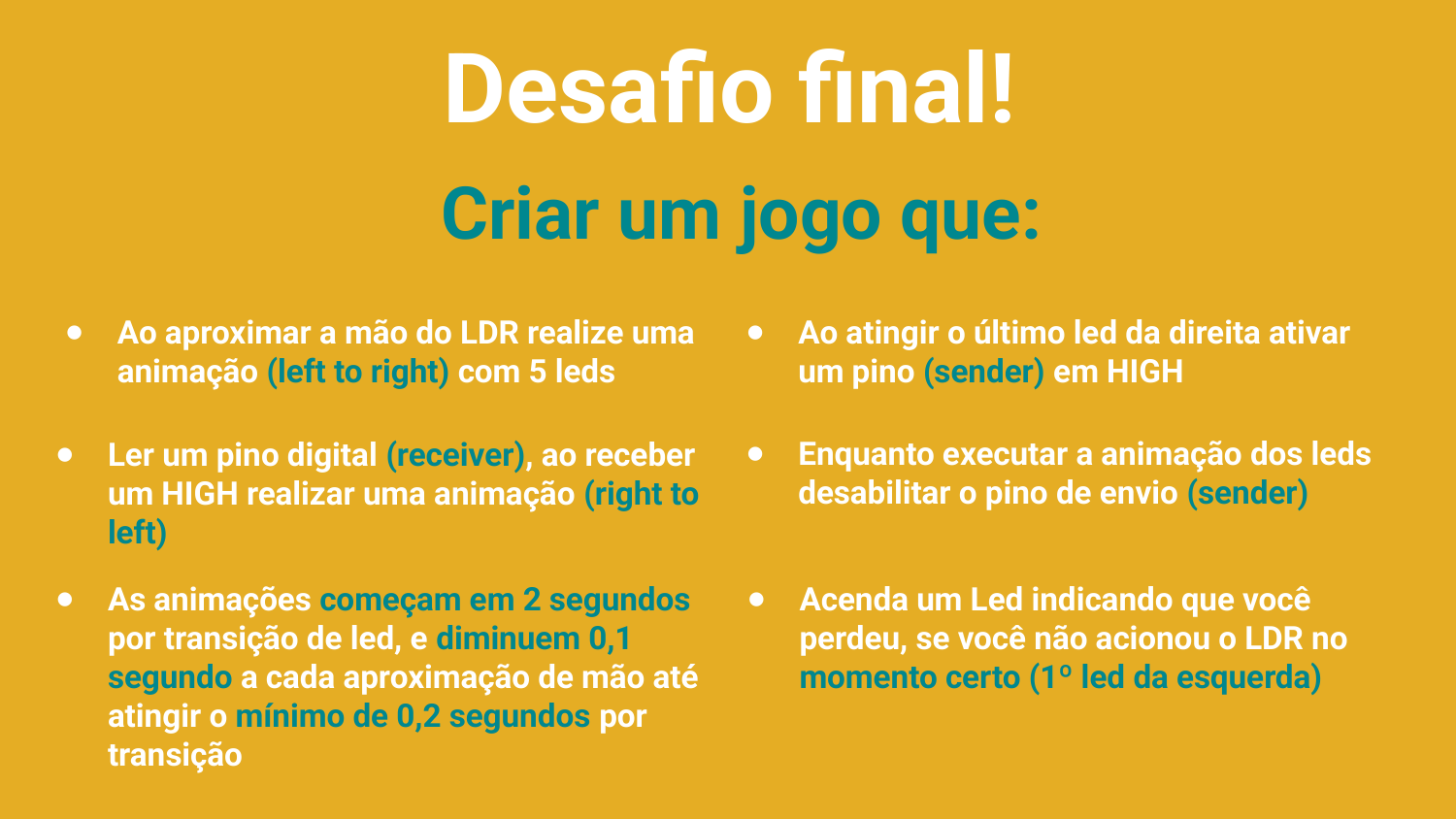

# Desafio final!
Criar um jogo que:

Ao aproximar a mão do LDR realize uma animação (left to right) com 5 leds
Ao atingir o último led da direita ativar um pino (sender) em HIGH
Enquanto executar a animação dos leds desabilitar o pino de envio (sender)
Ler um pino digital (receiver), ao receber um HIGH realizar uma animação (right to left)
As animações começam em 2 segundos por transição de led, e diminuem 0,1 segundo a cada aproximação de mão até atingir o mínimo de 0,2 segundos por transição
Acenda um Led indicando que você perdeu, se você não acionou o LDR no momento certo (1º led da esquerda)